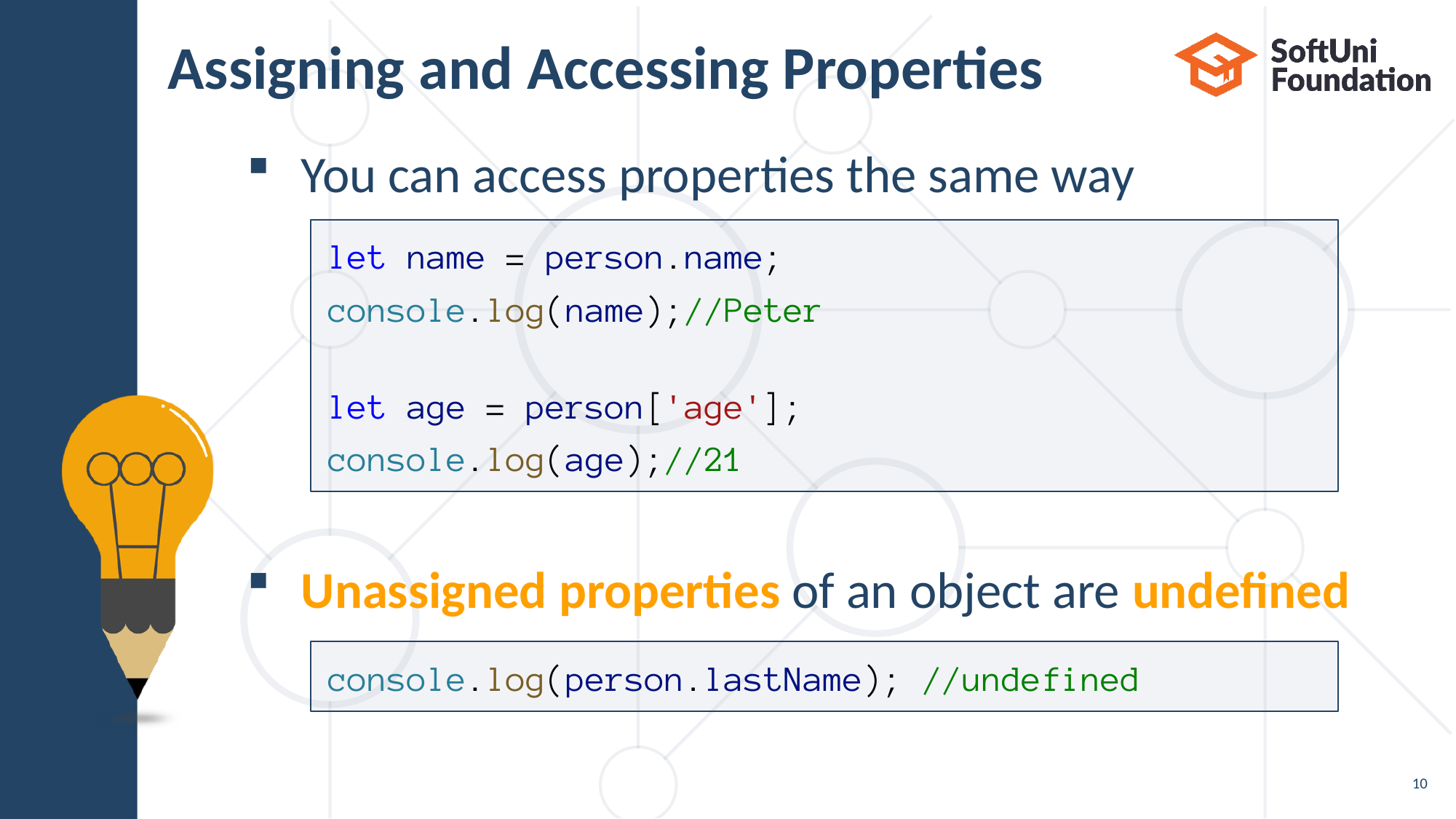

# Assigning and Accessing Properties
You can access properties the same way

Unassigned properties of an object are undefined

let name = person.name;
console.log(name);//Peter
let age = person['age'];
console.log(age);//21
console.log(person.lastName); //undefined
10